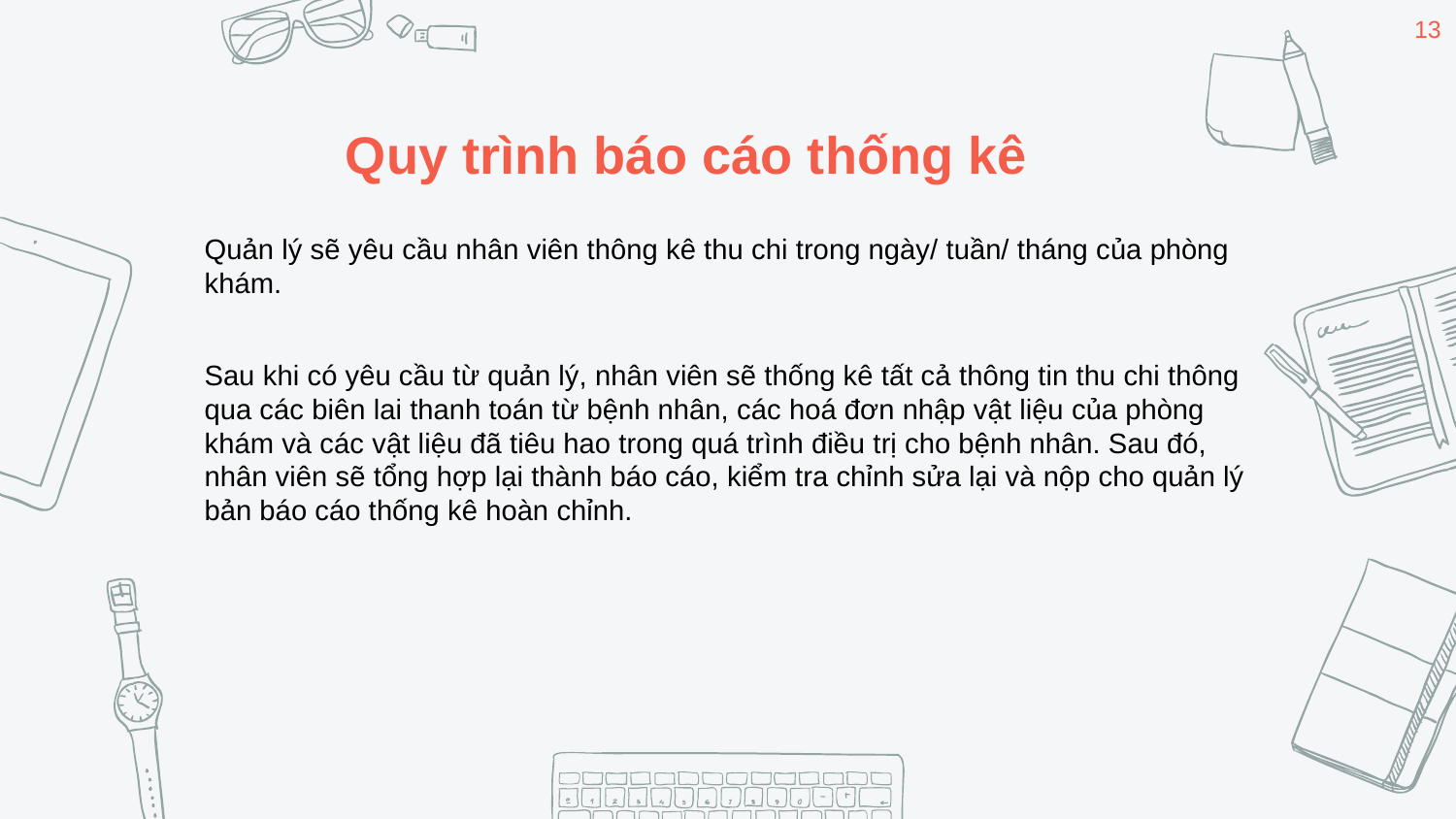

13
Quy trình báo cáo thống kê
Quản lý sẽ yêu cầu nhân viên thông kê thu chi trong ngày/ tuần/ tháng của phòng khám.

Sau khi có yêu cầu từ quản lý, nhân viên sẽ thống kê tất cả thông tin thu chi thông qua các biên lai thanh toán từ bệnh nhân, các hoá đơn nhập vật liệu của phòng khám và các vật liệu đã tiêu hao trong quá trình điều trị cho bệnh nhân. Sau đó, nhân viên sẽ tổng hợp lại thành báo cáo, kiểm tra chỉnh sửa lại và nộp cho quản lý bản báo cáo thống kê hoàn chỉnh.